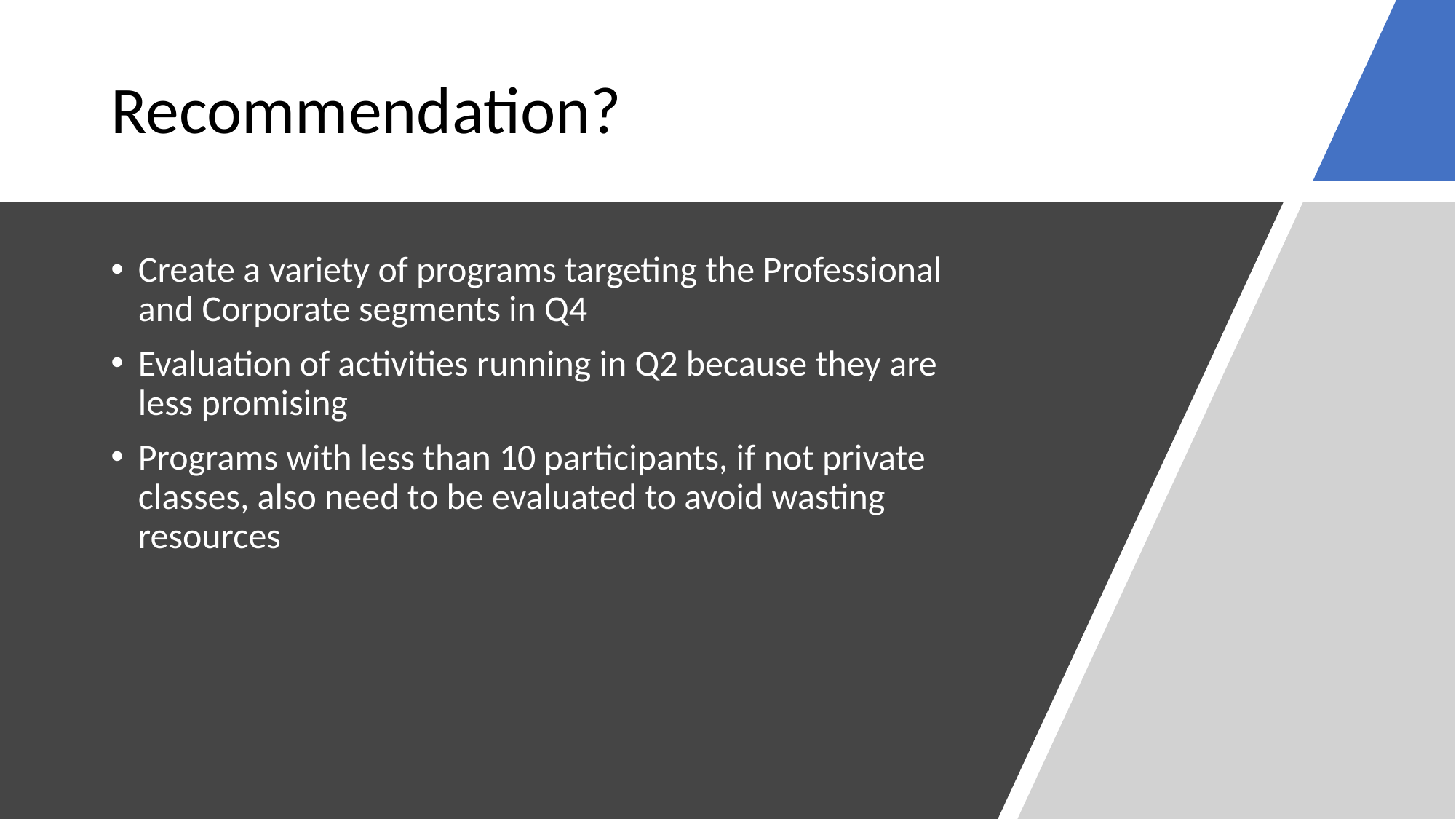

# Recommendation?

Create a variety of programs targeting the Professional and Corporate segments in Q4
Evaluation of activities running in Q2 because they are less promising
Programs with less than 10 participants, if not private classes, also need to be evaluated to avoid wasting resources